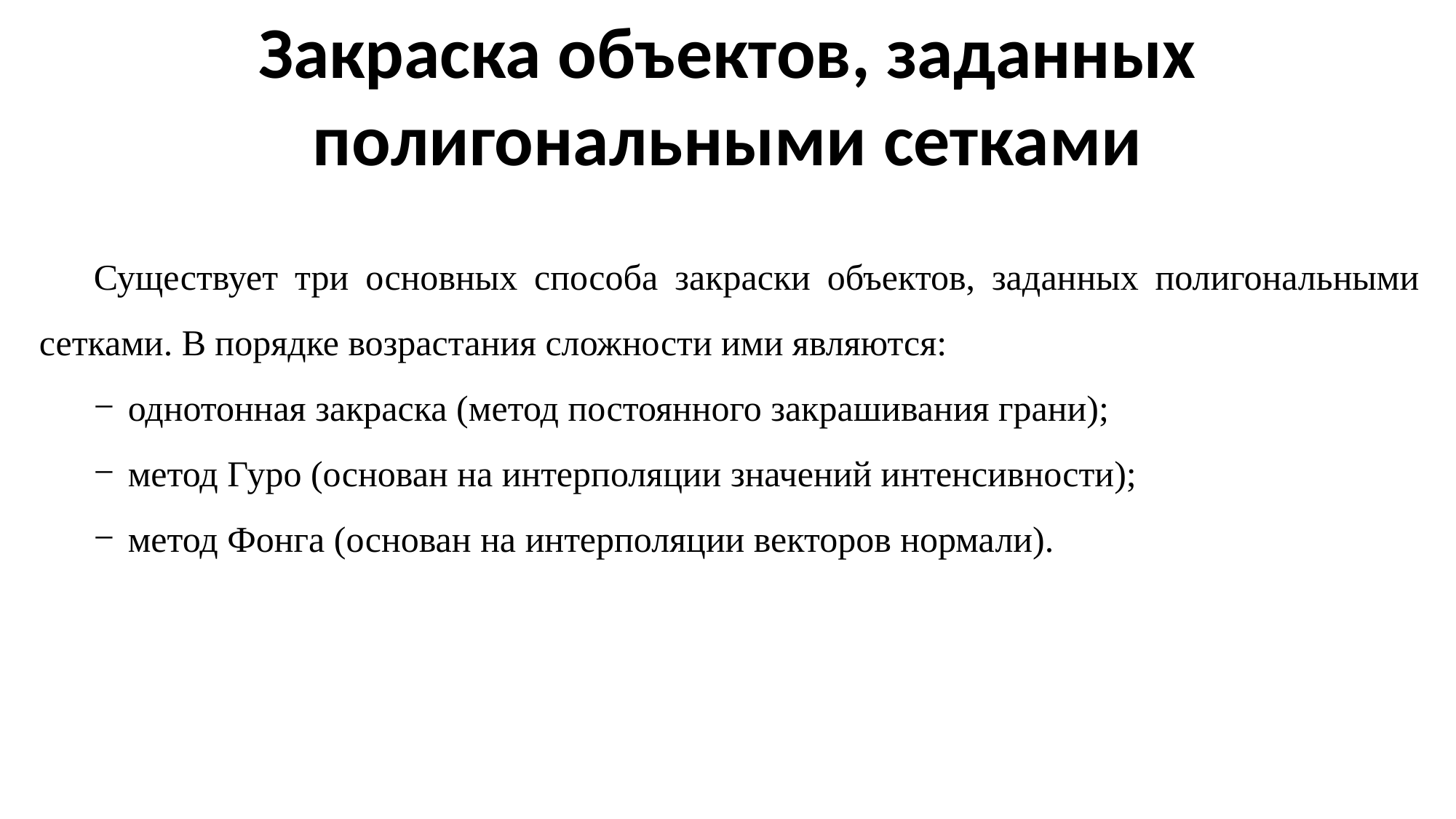

Закраска объектов, заданных полигональными сетками
Существует три основных способа закраски объектов, заданных полигональными сетками. В порядке возрастания сложности ими являются:
однотонная закраска (метод постоянного закрашивания грани);
метод Гуро (основан на интерполяции значений интенсивности);
метод Фонга (основан на интерполяции векторов нормали).